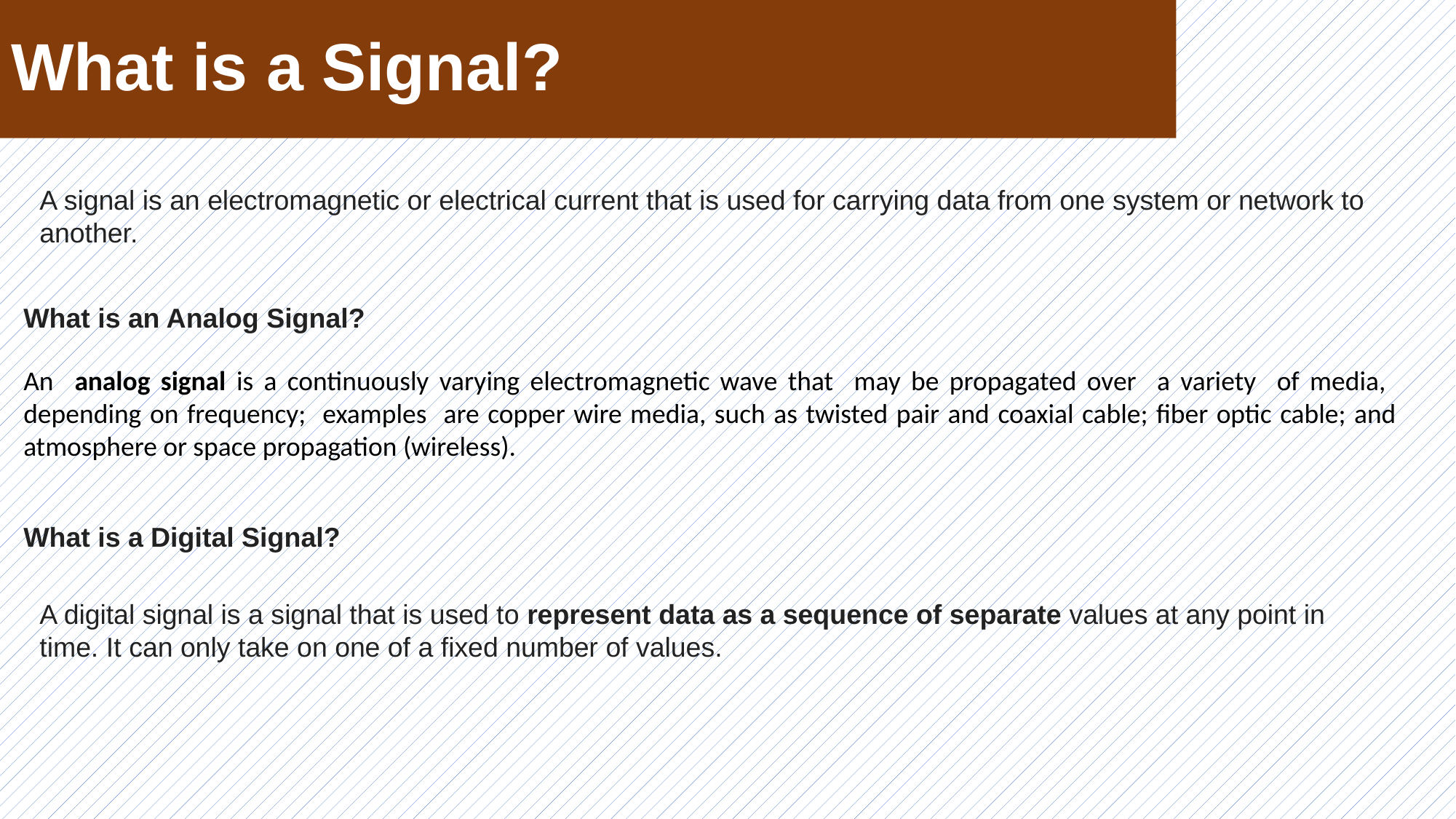

# What is a Signal?
A signal is an electromagnetic or electrical current that is used for carrying data from one system or network to another.
What is an Analog Signal?

An  analog signal is a continuously varying electromagnetic wave that  may be propagated over  a variety  of media,  depending on frequency;  examples  are copper wire media, such as twisted pair and coaxial cable; fiber optic cable; and atmosphere or space propagation (wireless).
What is a Digital Signal?

A digital signal is a signal that is used to represent data as a sequence of separate values at any point in time. It can only take on one of a fixed number of values.